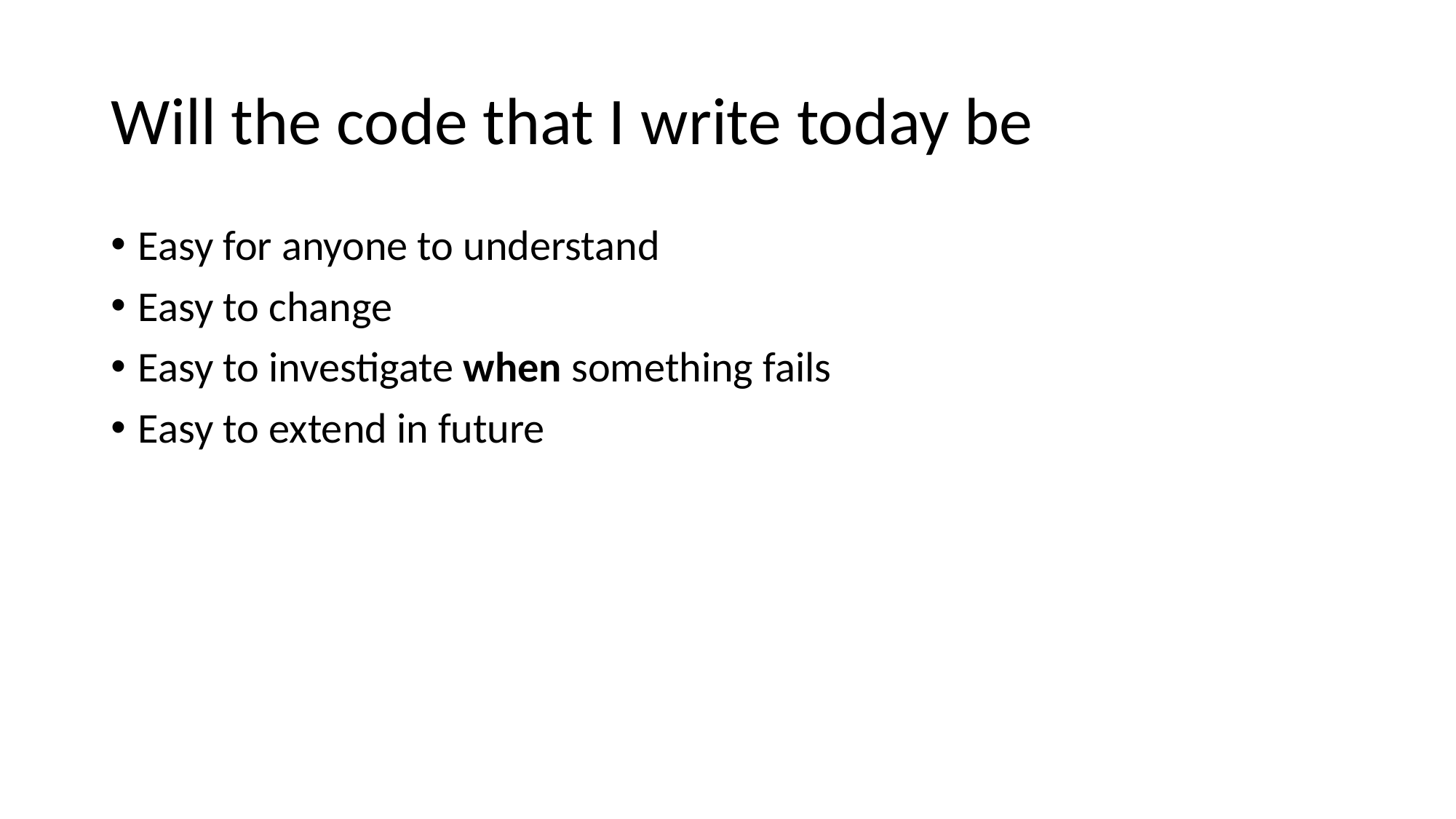

# Will the code that I write today be
Easy for anyone to understand
Easy to change
Easy to investigate when something fails
Easy to extend in future